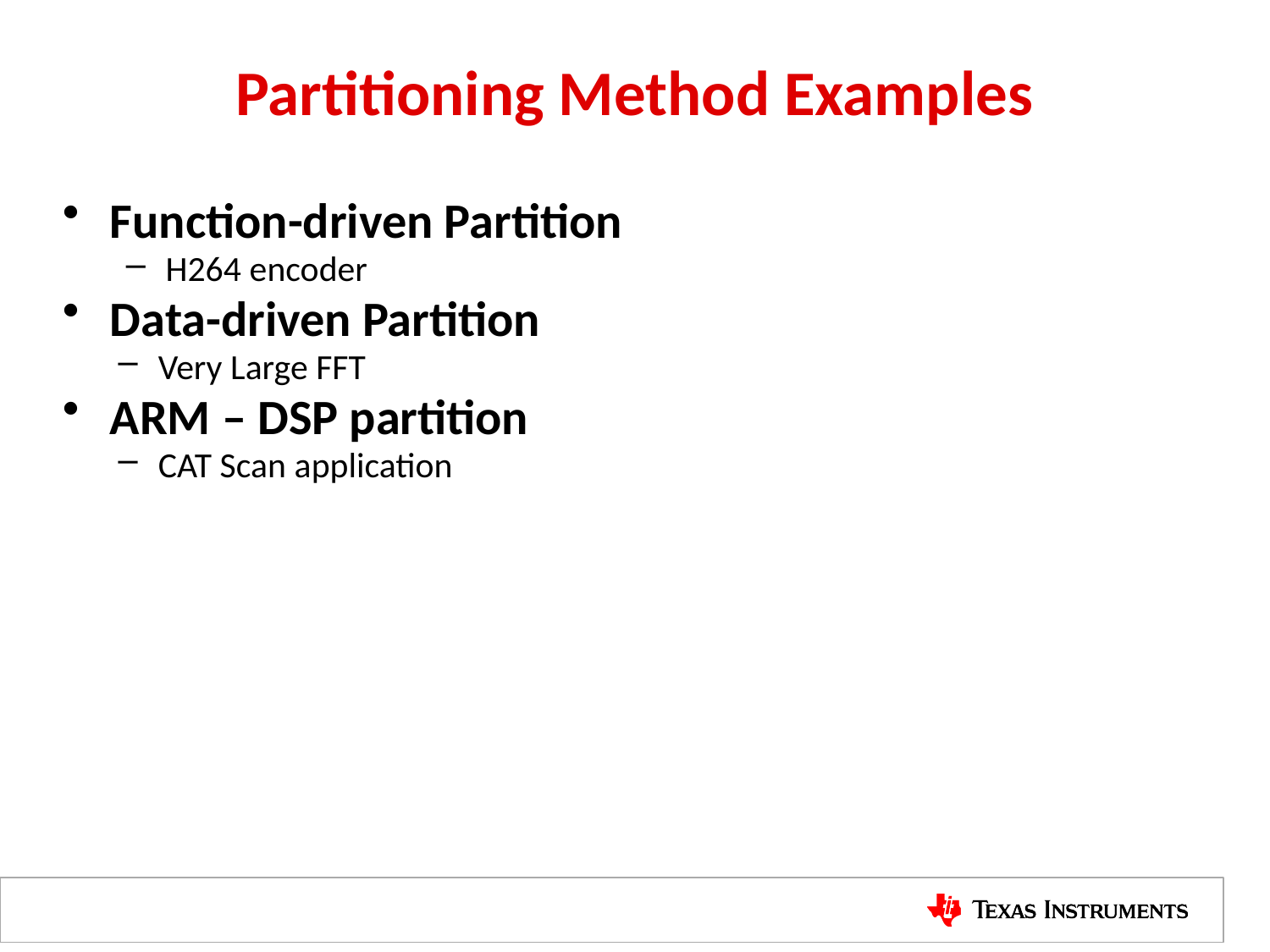

# Partitioning Method Examples
Function-driven Partition
H264 encoder
Data-driven Partition
Very Large FFT
ARM – DSP partition
CAT Scan application